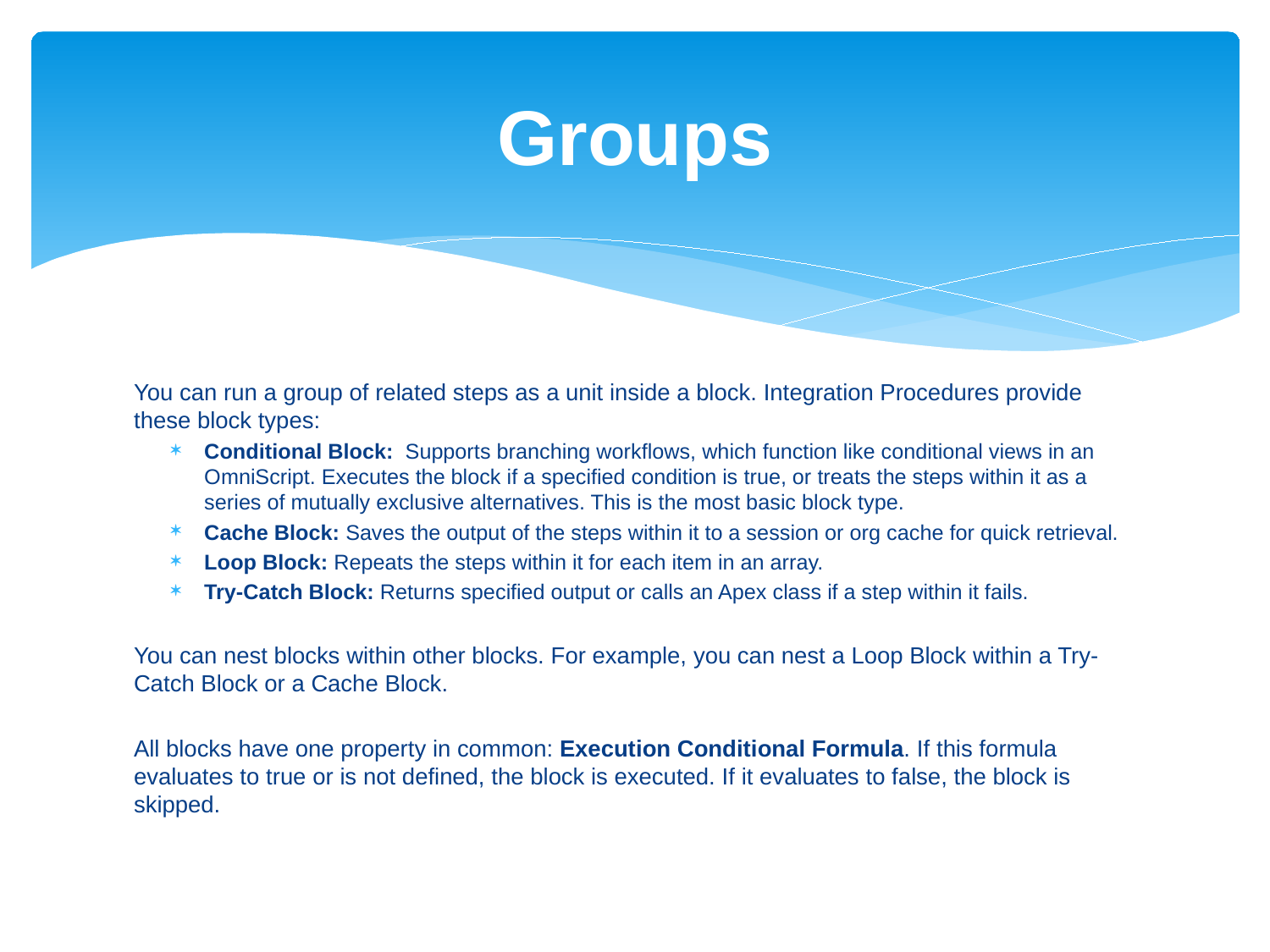

# Groups
You can run a group of related steps as a unit inside a block. Integration Procedures provide these block types:
Conditional Block:  Supports branching workflows, which function like conditional views in an OmniScript. Executes the block if a specified condition is true, or treats the steps within it as a series of mutually exclusive alternatives. This is the most basic block type.
Cache Block: Saves the output of the steps within it to a session or org cache for quick retrieval.
Loop Block: Repeats the steps within it for each item in an array.
Try-Catch Block: Returns specified output or calls an Apex class if a step within it fails.

You can nest blocks within other blocks. For example, you can nest a Loop Block within a Try-Catch Block or a Cache Block.

All blocks have one property in common: Execution Conditional Formula. If this formula evaluates to true or is not defined, the block is executed. If it evaluates to false, the block is skipped.